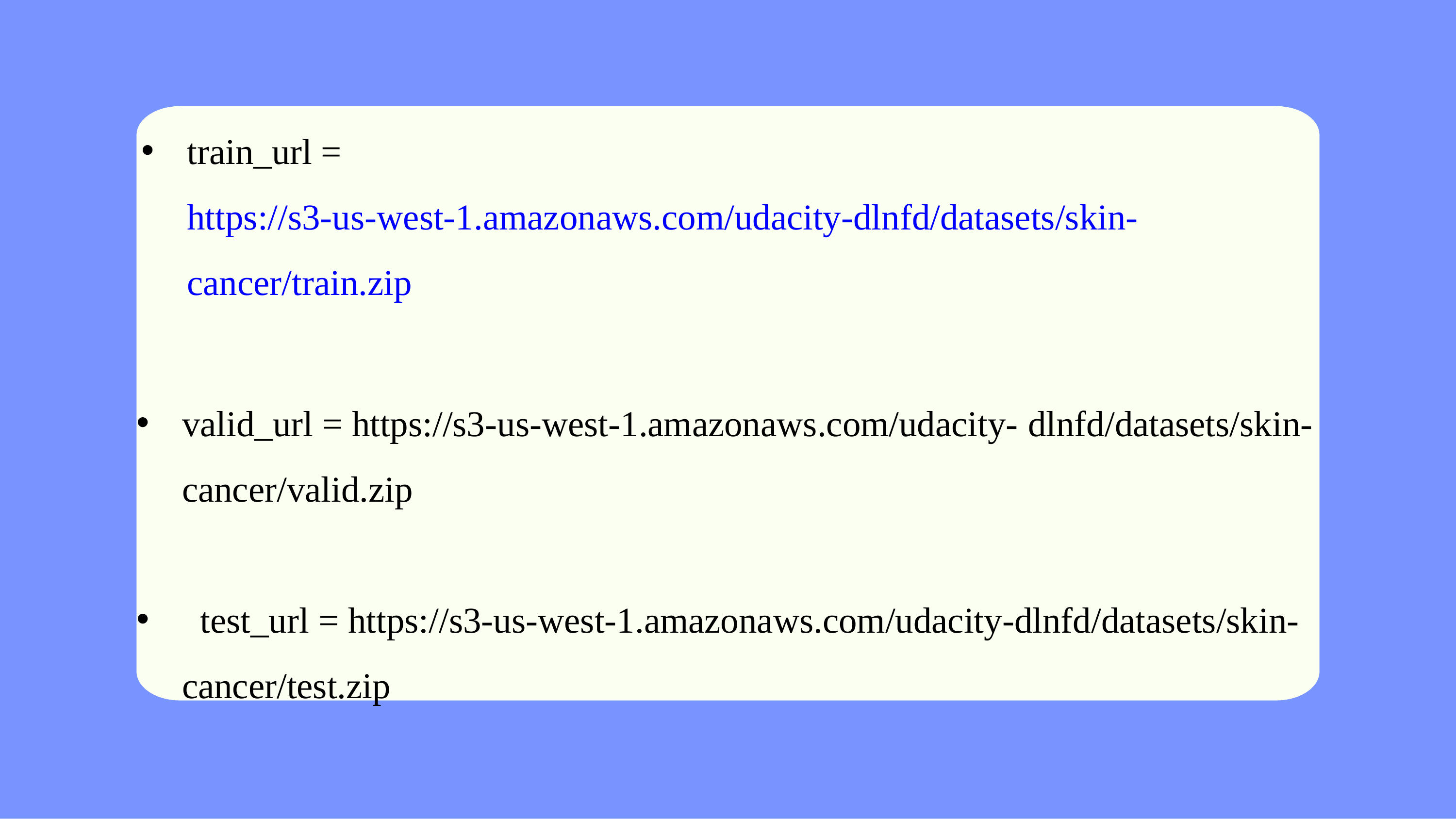

train_url = https://s3-us-west-1.amazonaws.com/udacity-dlnfd/datasets/skin- cancer/train.zip

valid_url = https://s3-us-west-1.amazonaws.com/udacity- dlnfd/datasets/skin-cancer/valid.zip

  test_url = https://s3-us-west-1.amazonaws.com/udacity-dlnfd/datasets/skin- cancer/test.zip